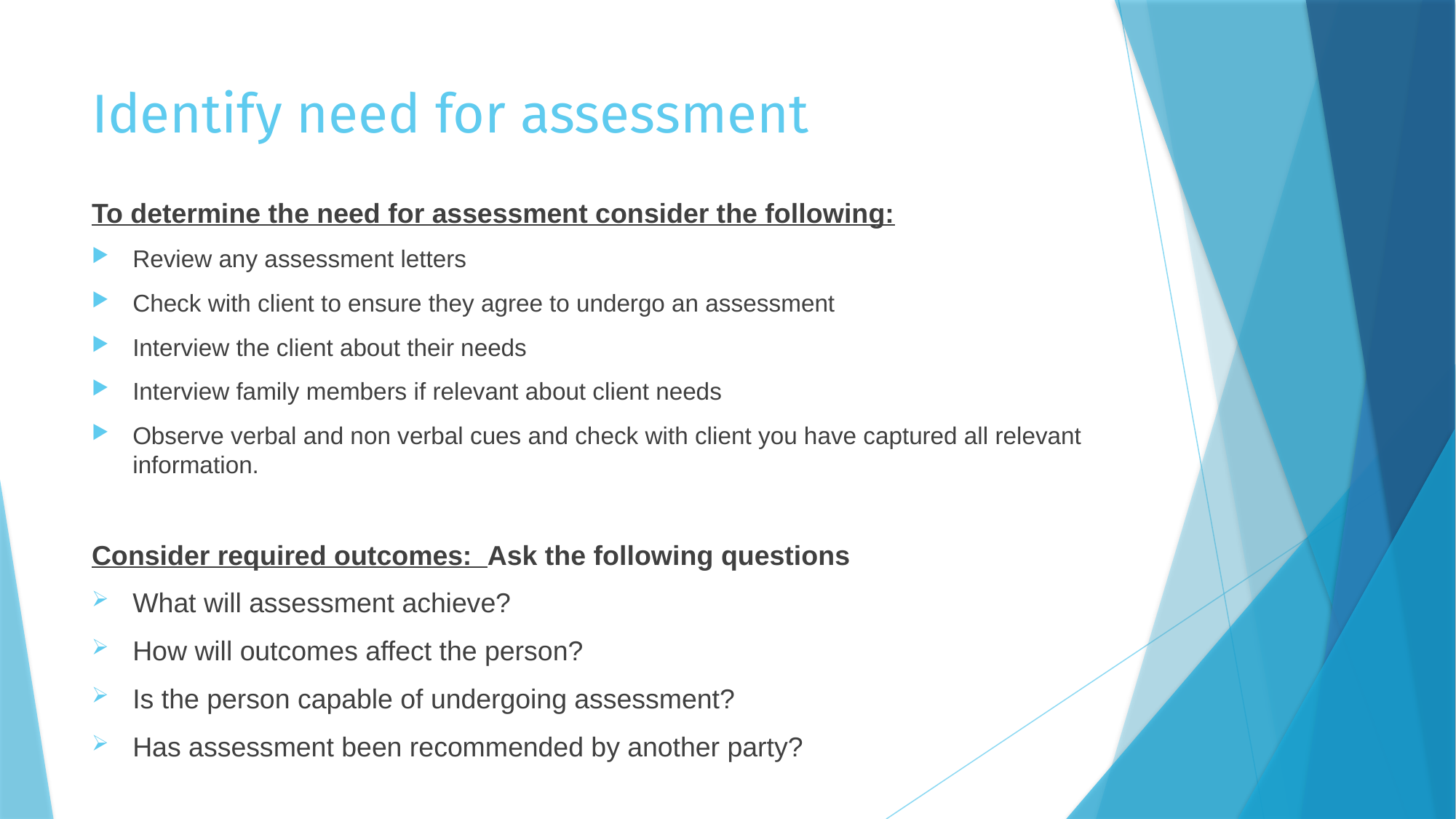

# Identify need for assessment
To determine the need for assessment consider the following:
Review any assessment letters
Check with client to ensure they agree to undergo an assessment
Interview the client about their needs
Interview family members if relevant about client needs
Observe verbal and non verbal cues and check with client you have captured all relevant information.

Consider required outcomes:  Ask the following questions
What will assessment achieve?
How will outcomes affect the person?
Is the person capable of undergoing assessment?
Has assessment been recommended by another party?